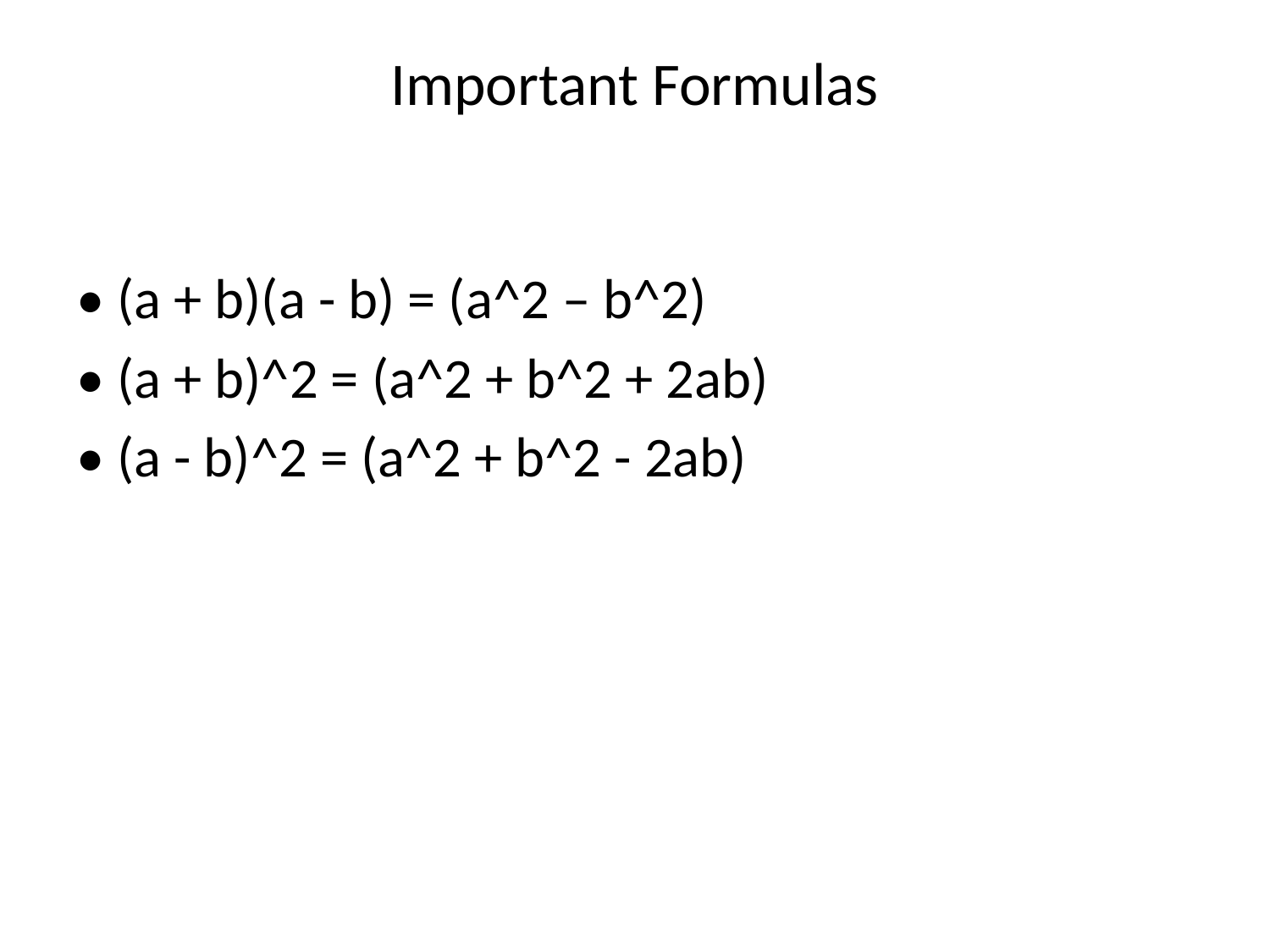

# Important Formulas
• (a + b)(a - b) = (a^2 – b^2)
• (a + b)^2 = (a^2 + b^2 + 2ab)
• (a - b)^2 = (a^2 + b^2 - 2ab)